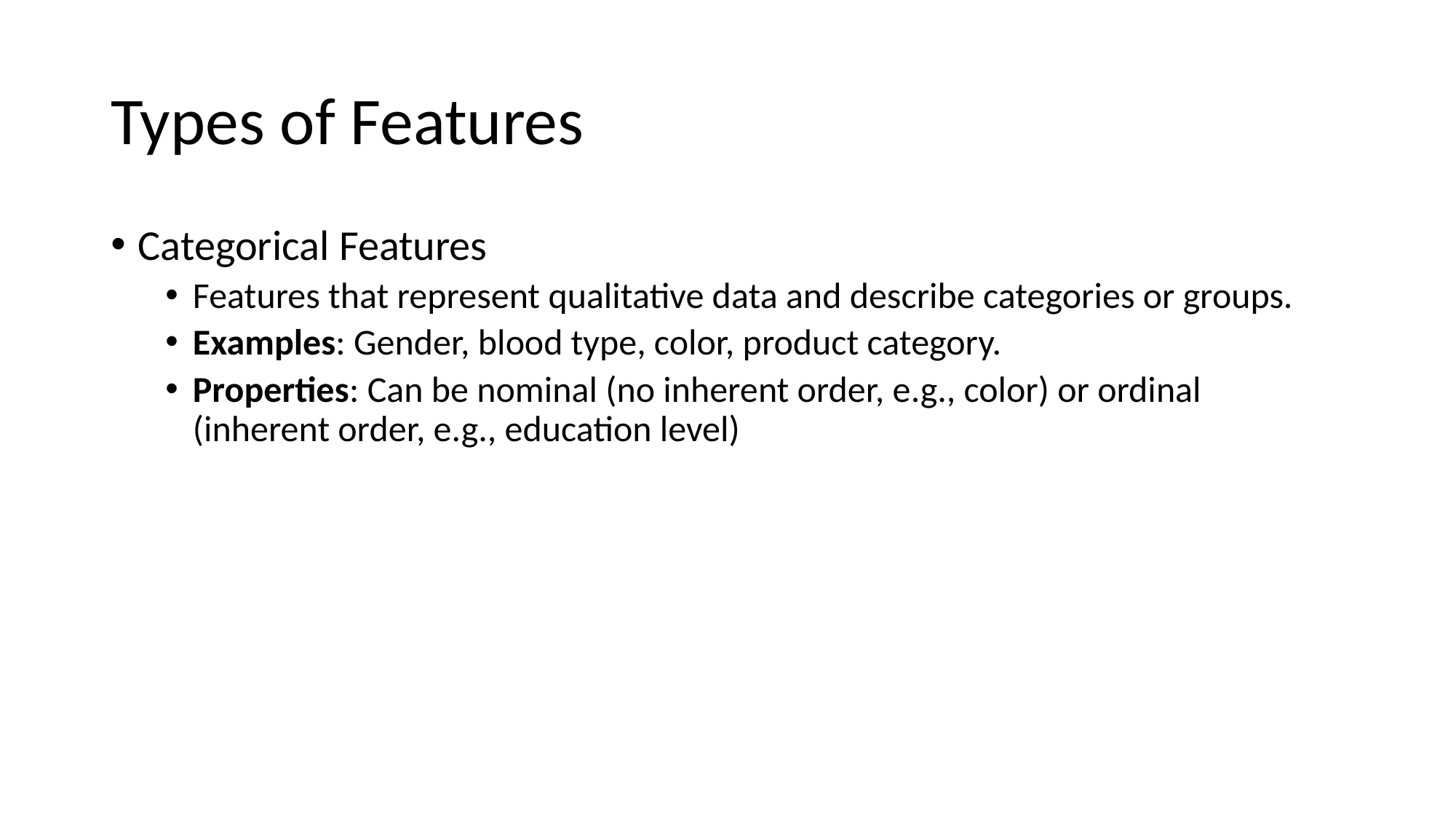

# Types of Features
Categorical Features
Features that represent qualitative data and describe categories or groups.
Examples: Gender, blood type, color, product category.
Properties: Can be nominal (no inherent order, e.g., color) or ordinal (inherent order, e.g., education level)